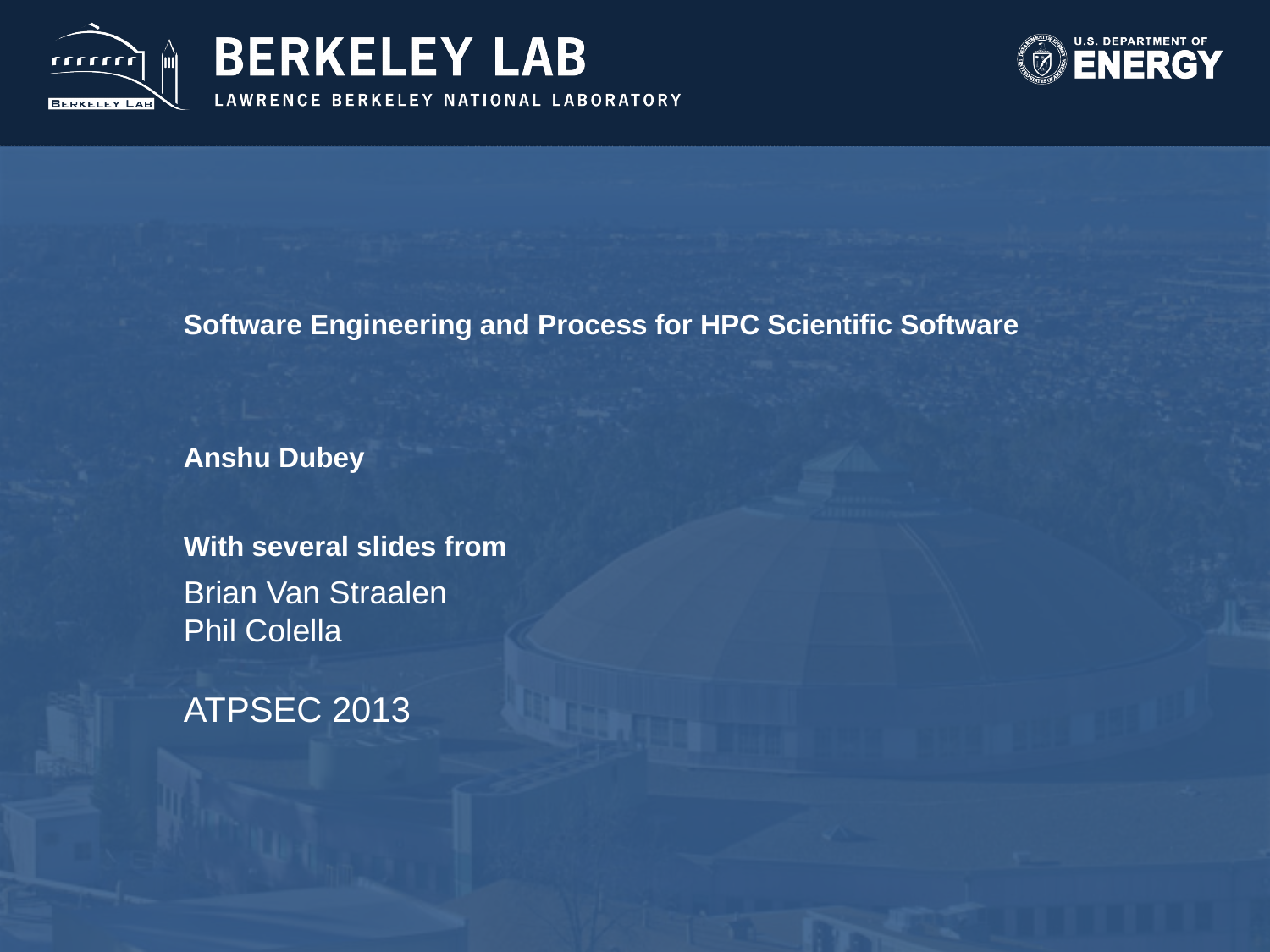

Software Engineering and Process for HPC Scientific Software

Anshu Dubey

With several slides from
Brian Van Straalen
Phil Colella

ATPSEC 2013